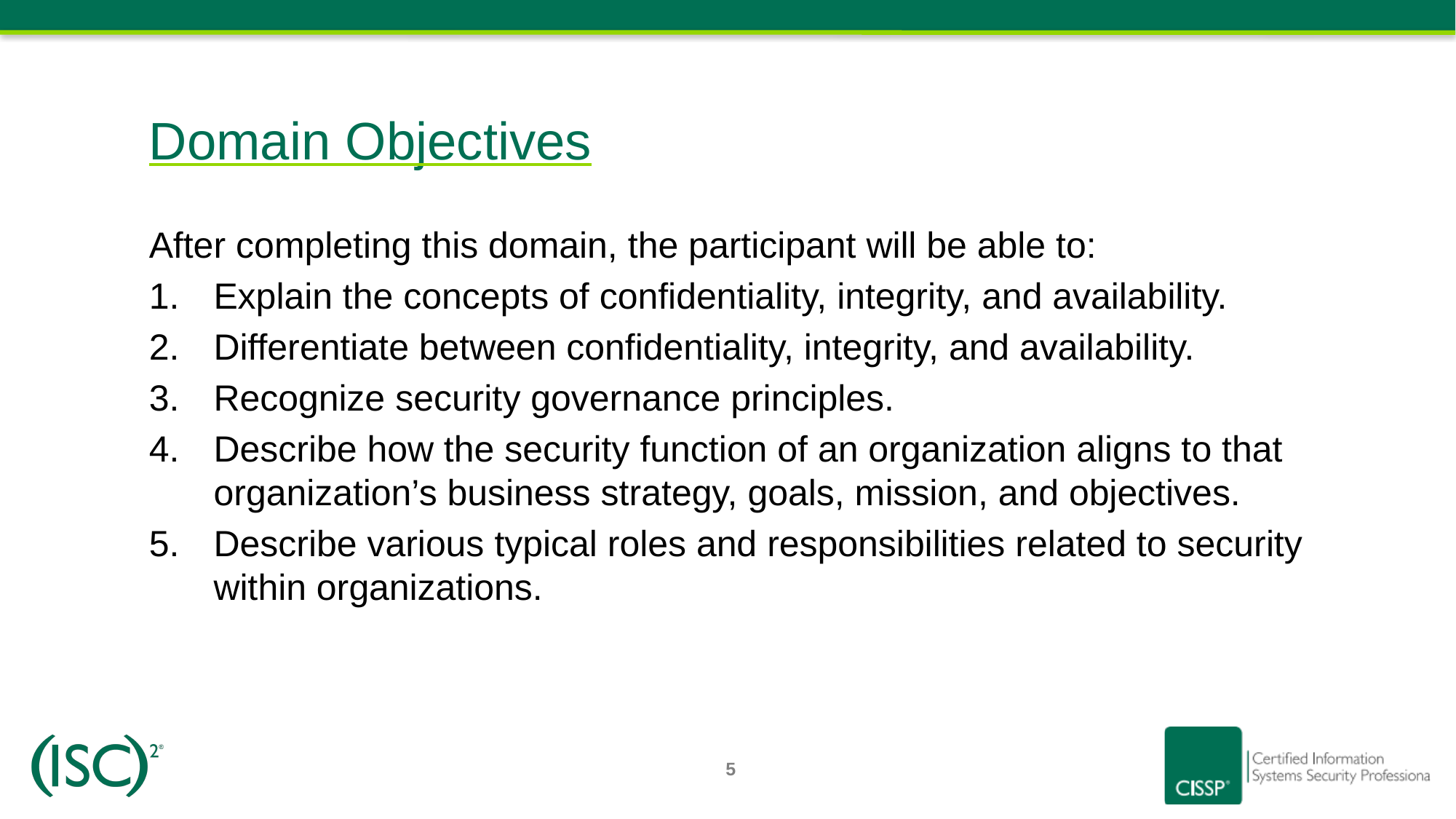

Domain Objectives
After completing this domain, the participant will be able to:
Explain the concepts of confidentiality, integrity, and availability.
Differentiate between confidentiality, integrity, and availability.
Recognize security governance principles.
Describe how the security function of an organization aligns to that organization’s business strategy, goals, mission, and objectives.
Describe various typical roles and responsibilities related to security within organizations.